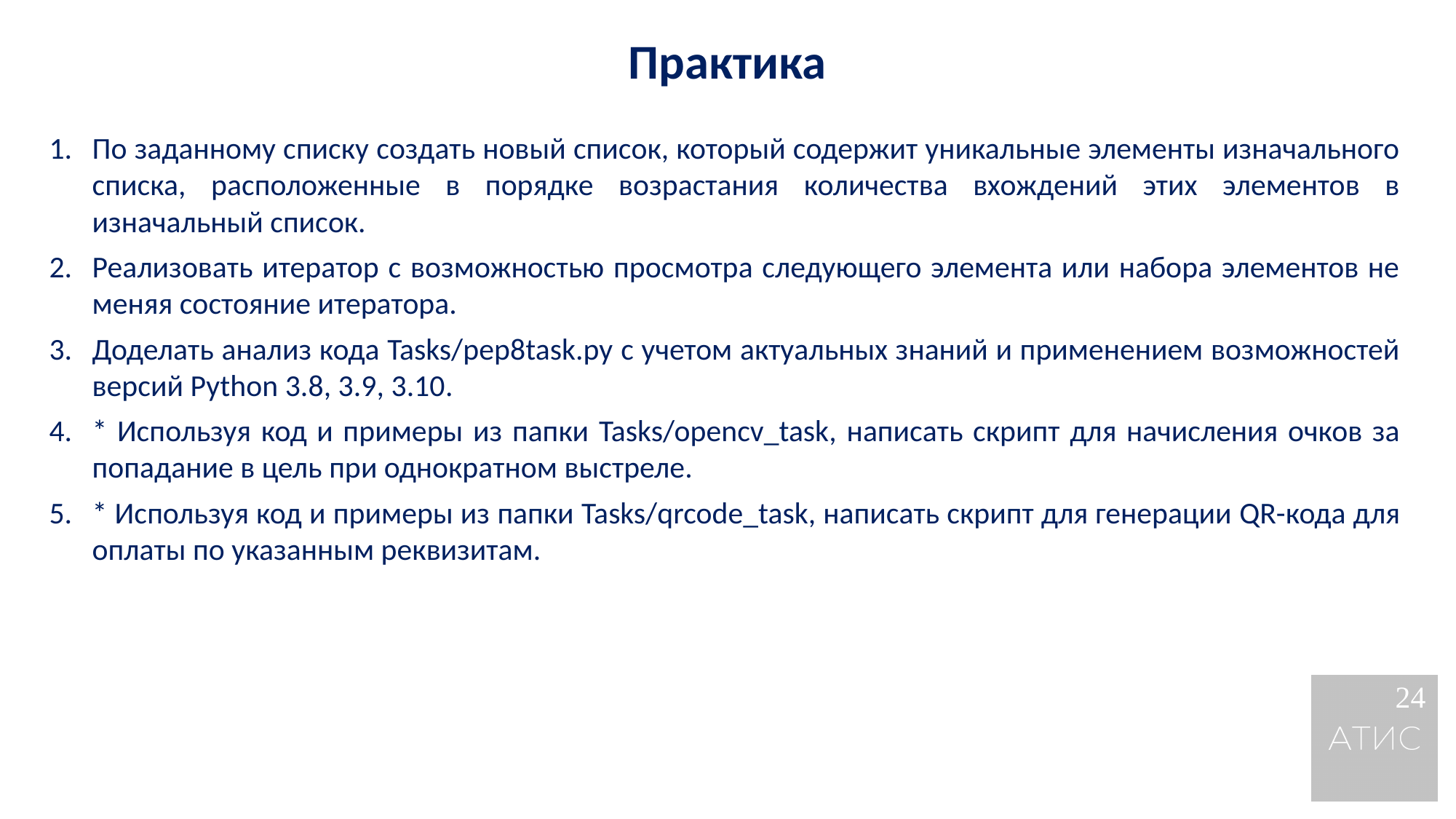

Практика
По заданному списку создать новый список, который содержит уникальные элементы изначального списка, расположенные в порядке возрастания количества вхождений этих элементов в изначальный список.
Реализовать итератор с возможностью просмотра следующего элемента или набора элементов не меняя состояние итератора.
Доделать анализ кода Tasks/pep8task.py с учетом актуальных знаний и применением возможностей версий Python 3.8, 3.9, 3.10.
* Используя код и примеры из папки Tasks/opencv_task, написать скрипт для начисления очков за попадание в цель при однократном выстреле.
* Используя код и примеры из папки Tasks/qrcode_task, написать скрипт для генерации QR-кода для оплаты по указанным реквизитам.